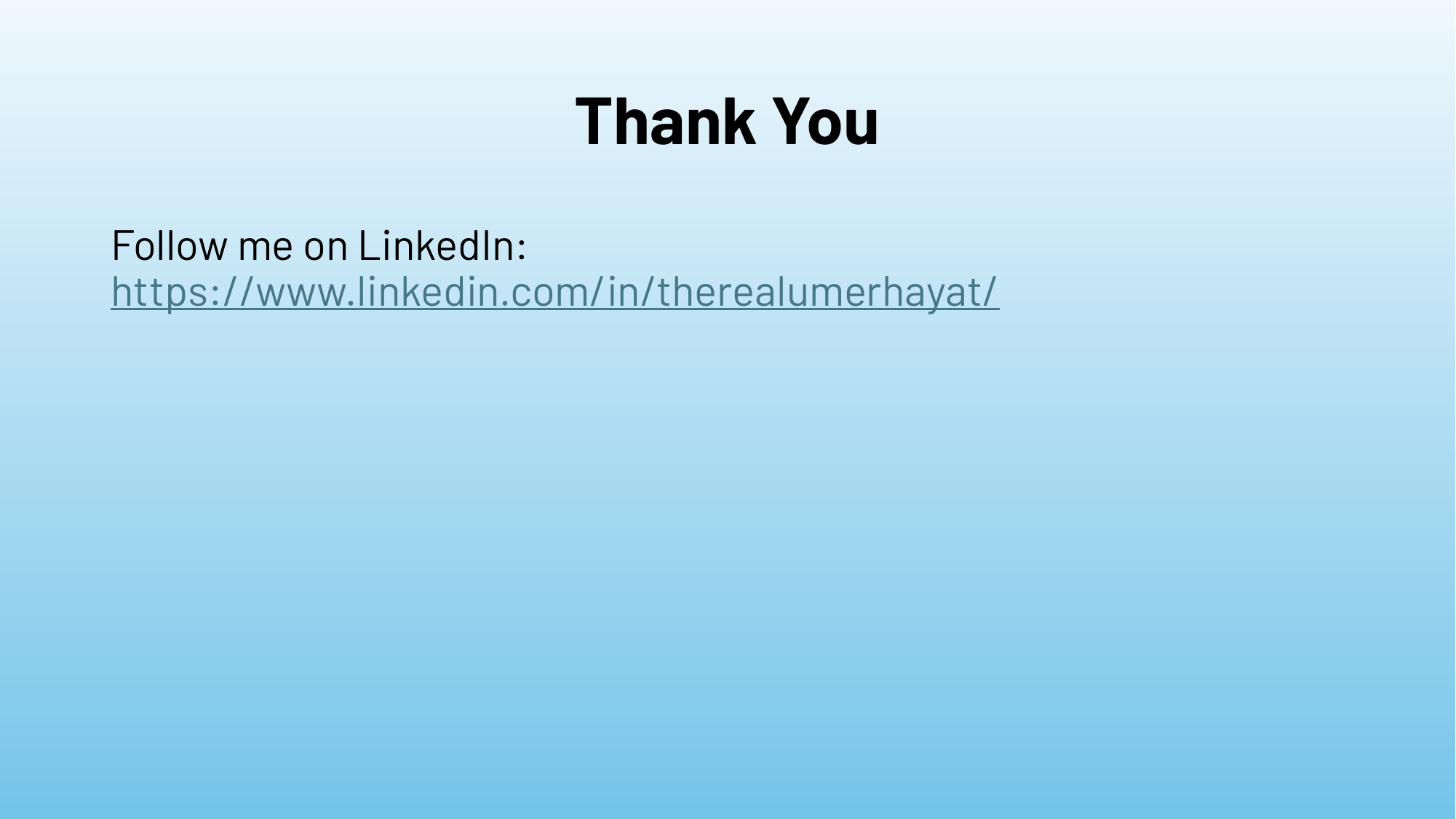

# Thank You
Follow me on LinkedIn: https://www.linkedin.com/in/therealumerhayat/